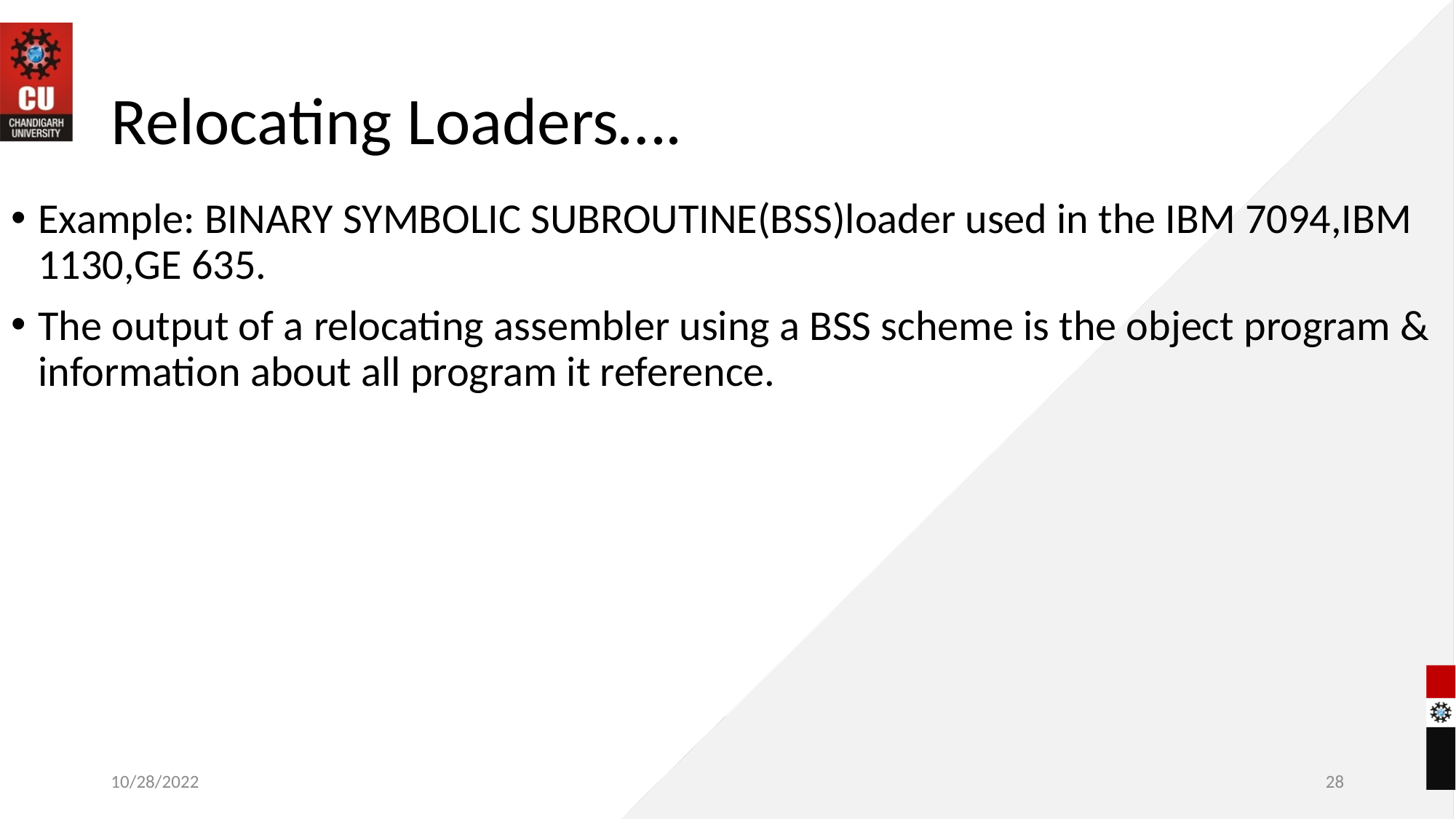

# Relocating Loaders….
Example: BINARY SYMBOLIC SUBROUTINE(BSS)loader used in the IBM 7094,IBM 1130,GE 635.
The output of a relocating assembler using a BSS scheme is the object program & information about all program it reference.

10/28/2022
28